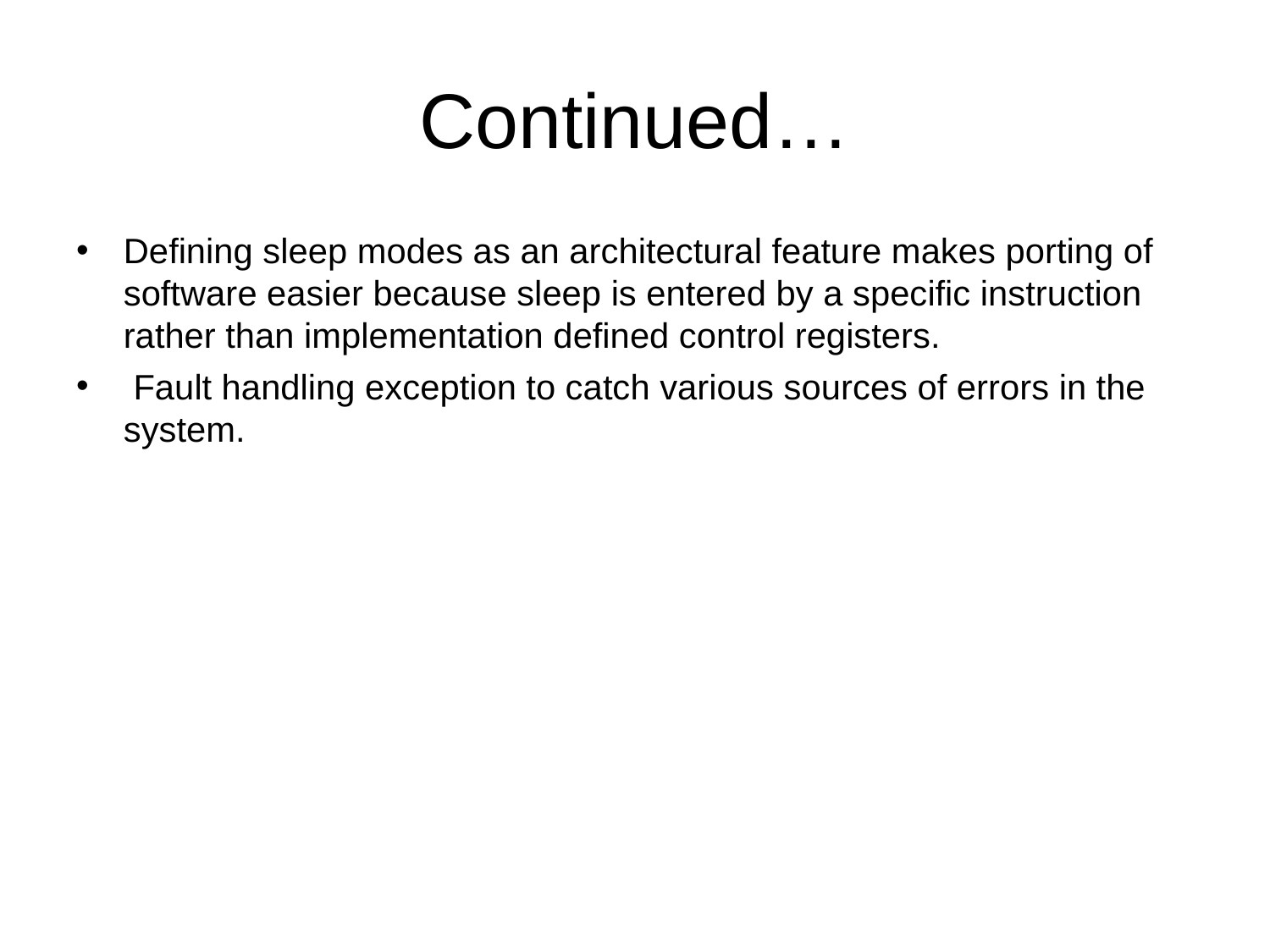

Continued…
Defining sleep modes as an architectural feature makes porting of software easier because sleep is entered by a specific instruction rather than implementation defined control registers.
 Fault handling exception to catch various sources of errors in the system.